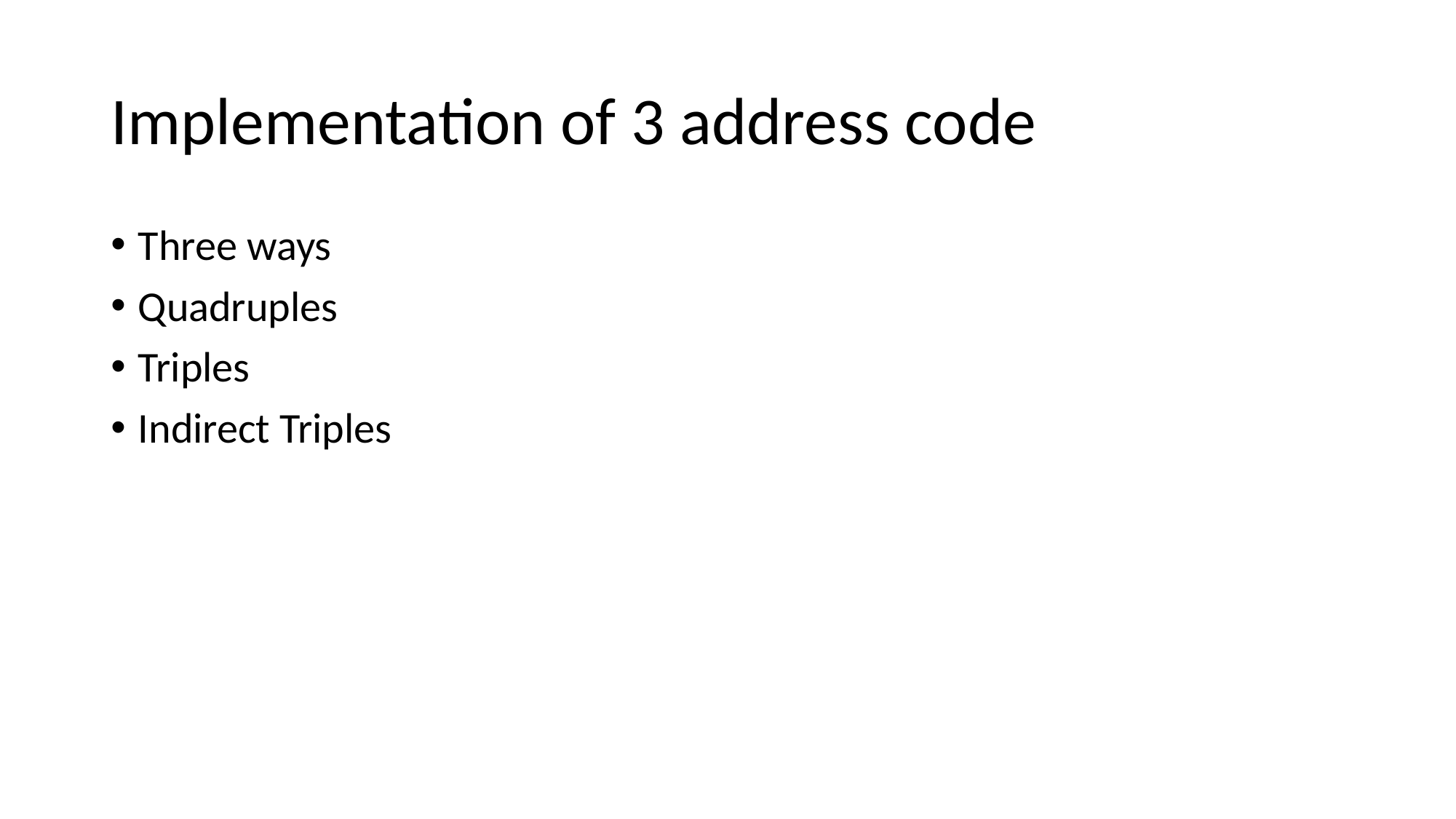

# Implementation of 3 address code
Three ways
Quadruples
Triples
Indirect Triples